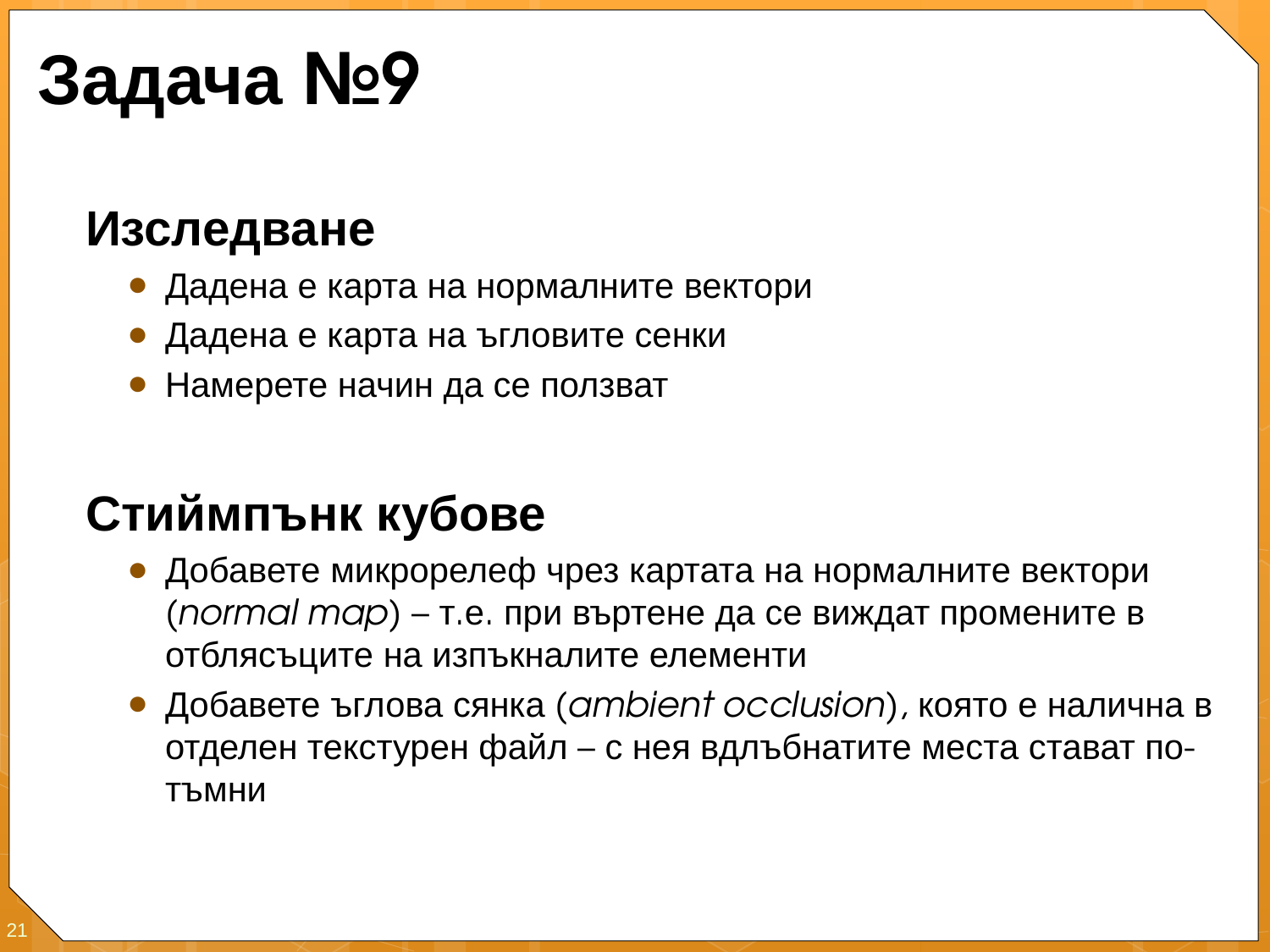

# Задача №9
Изследване
Дадена е карта на нормалните вектори
Дадена е карта на ъгловите сенки
Намерете начин да се ползват

Стиймпънк кубове
Добавете микрорелеф чрез картата на нормалните вектори (normal map) – т.е. при въртене да се виждат промените в отблясъците на изпъкналите елементи
Добавете ъглова сянка (ambient occlusion), която е налична в отделен текстурен файл – с нея вдлъбнатите места стават по-тъмни